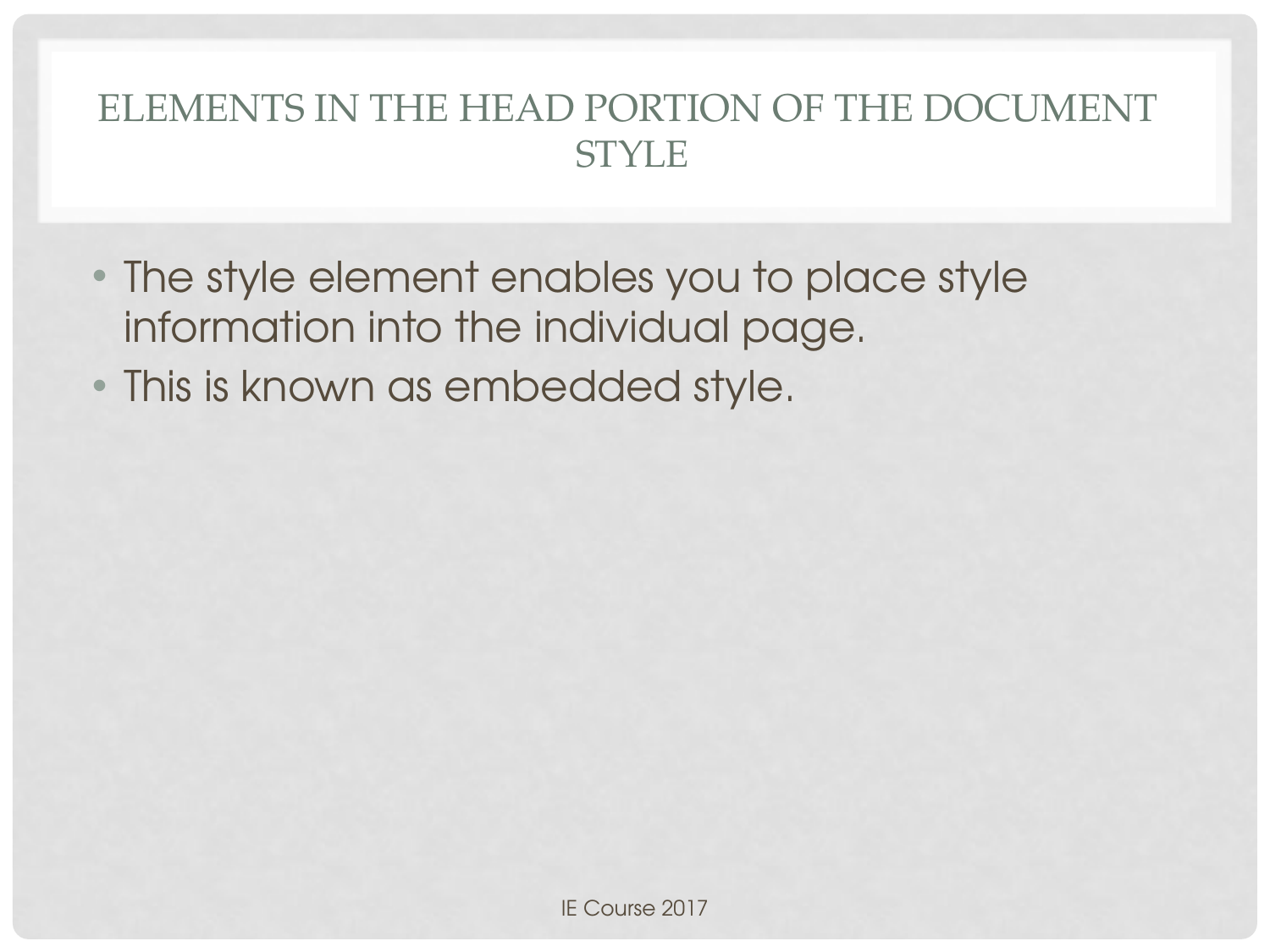

# Elements in the Head Portion of the Document Style
The style element enables you to place style information into the individual page.
This is known as embedded style.
IE Course 2017